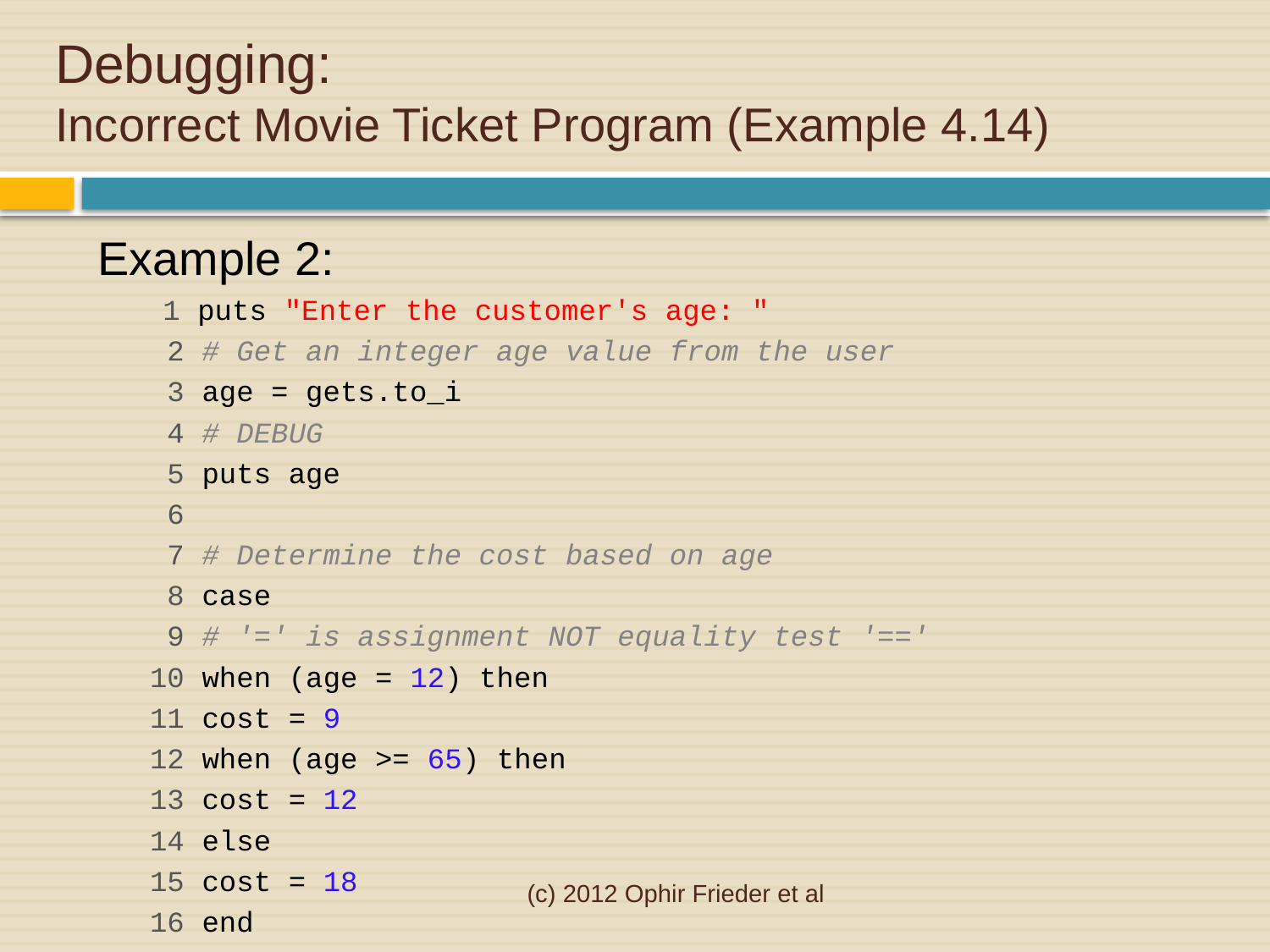

# Debugging: Incorrect Movie Ticket Program (Example 4.14)
Example 2:
	 1 puts "Enter the customer's age: "
    2 # Get an integer age value from the user
    3 age = gets.to_i
    4 # DEBUG
    5 puts age
    6
    7 # Determine the cost based on age
    8 case
    9 # '=' is assignment NOT equality test '=='
   10 when (age = 12) then
   11 cost = 9
   12 when (age >= 65) then
   13 cost = 12
   14 else
   15 cost = 18
   16 end

(c) 2012 Ophir Frieder et al